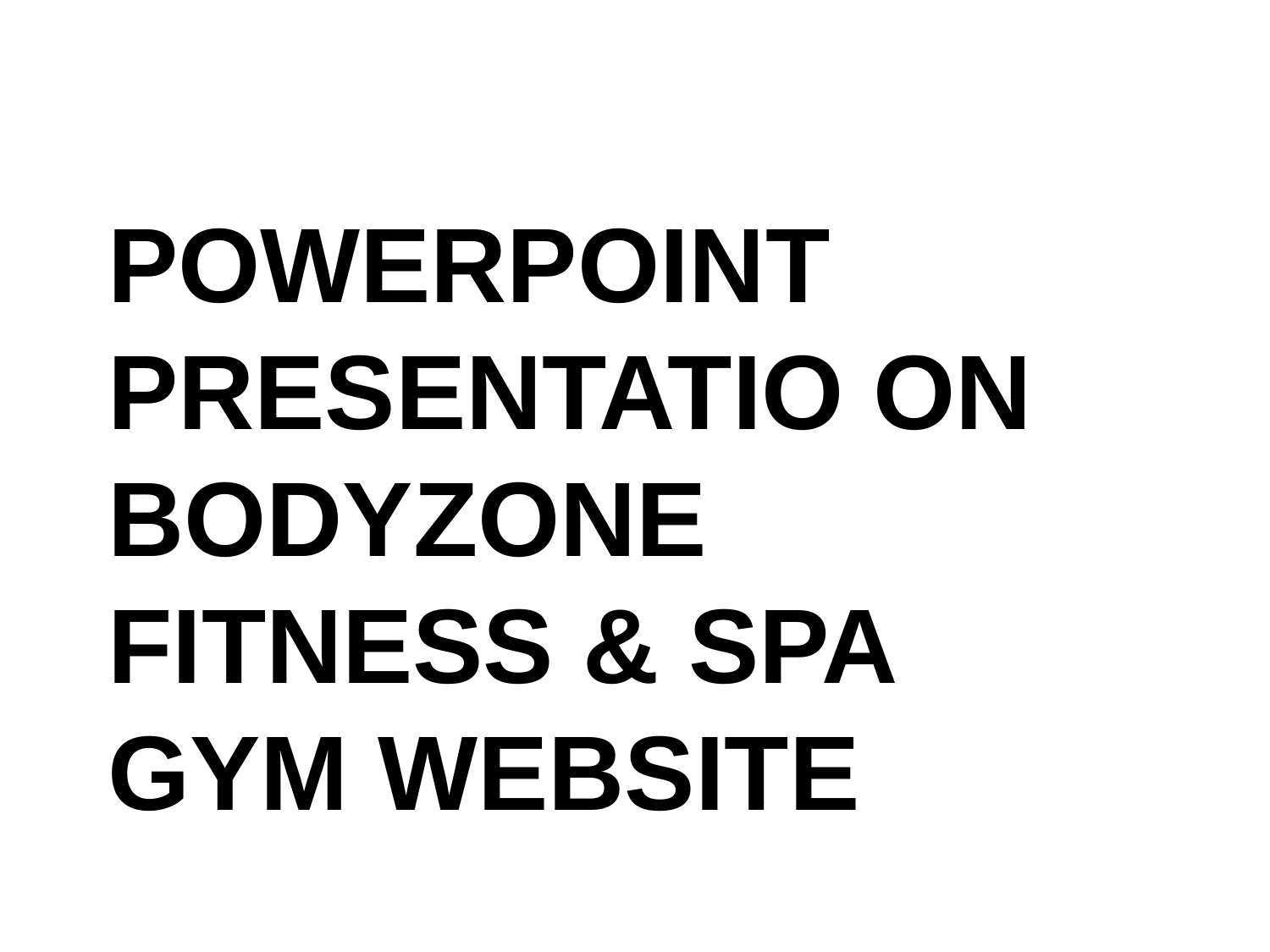

POWERPOINT PRESENTATIO ON BODYZONE FITNESS & SPA GYM WEBSITE